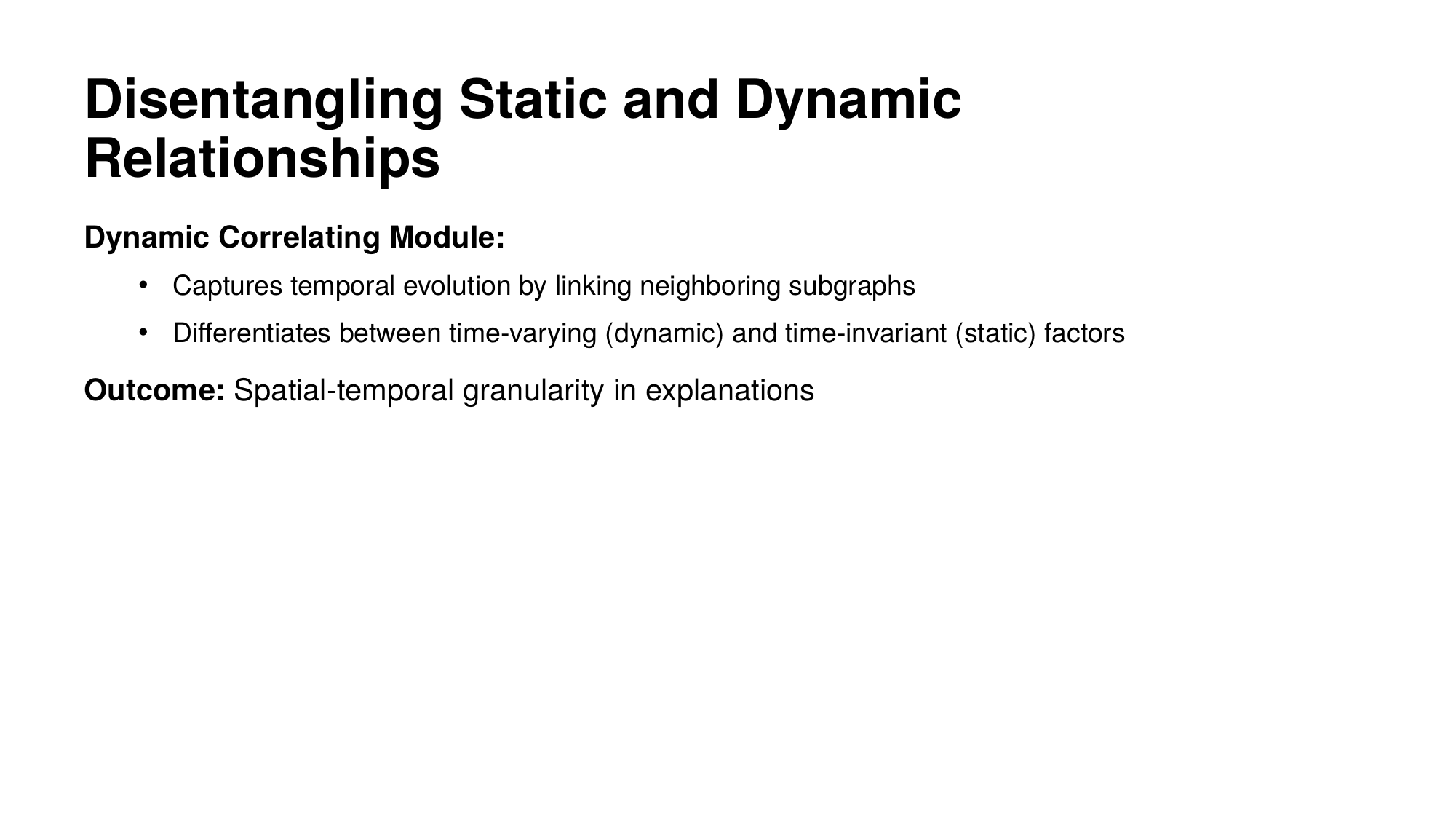

# Disentangling Static and Dynamic Relationships
Dynamic Correlating Module:
Captures temporal evolution by linking neighboring subgraphs
Differentiates between time-varying (dynamic) and time-invariant (static) factors
Outcome: Spatial-temporal granularity in explanations